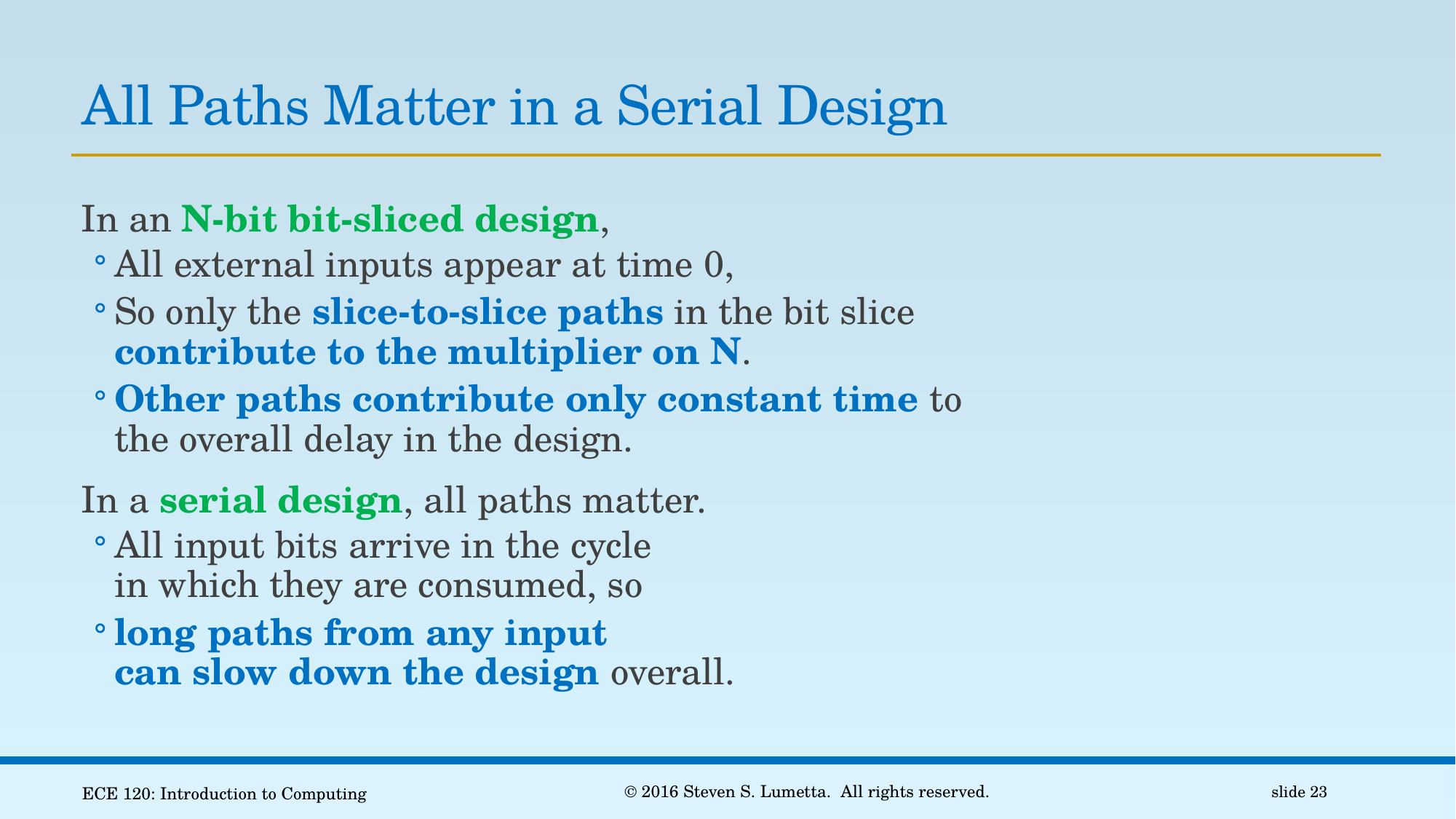

# All Paths Matter in a Serial Design
In an N-bit bit-sliced design,
All external inputs appear at time 0,
So only the slice-to-slice paths in the bit slice contribute to the multiplier on N.
Other paths contribute only constant time to the overall delay in the design.
In a serial design, all paths matter.
All input bits arrive in the cycle
in which they are consumed, so
long paths from any input
can slow down the design overall.
ECE 120: Introduction to Computing
© 2016 Steven S. Lumetta.  All rights reserved.
slide 23